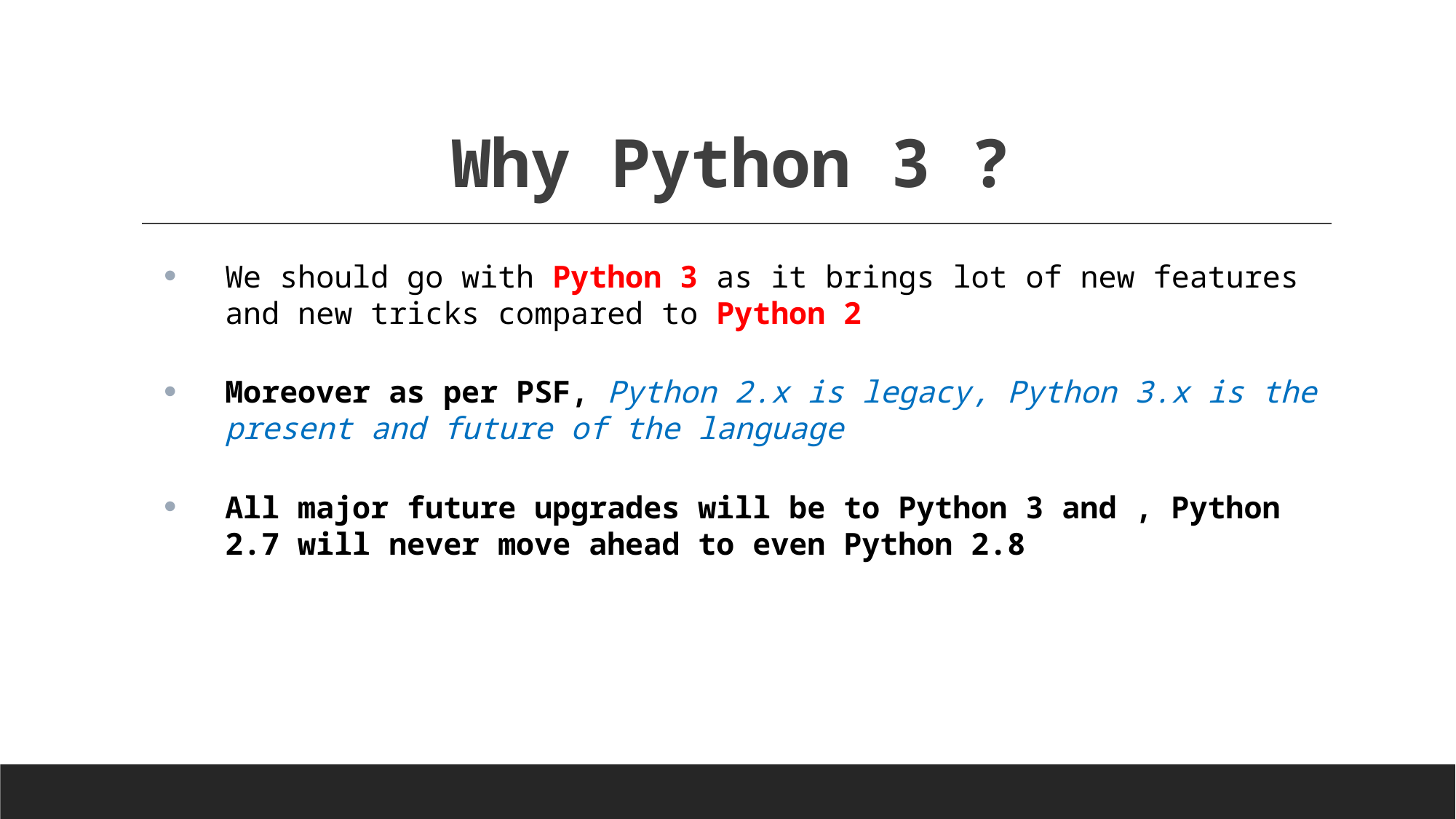

# Why Python 3 ?
We should go with Python 3 as it brings lot of new features and new tricks compared to Python 2

Moreover as per PSF, Python 2.x is legacy, Python 3.x is the present and future of the language

All major future upgrades will be to Python 3 and , Python 2.7 will never move ahead to even Python 2.8